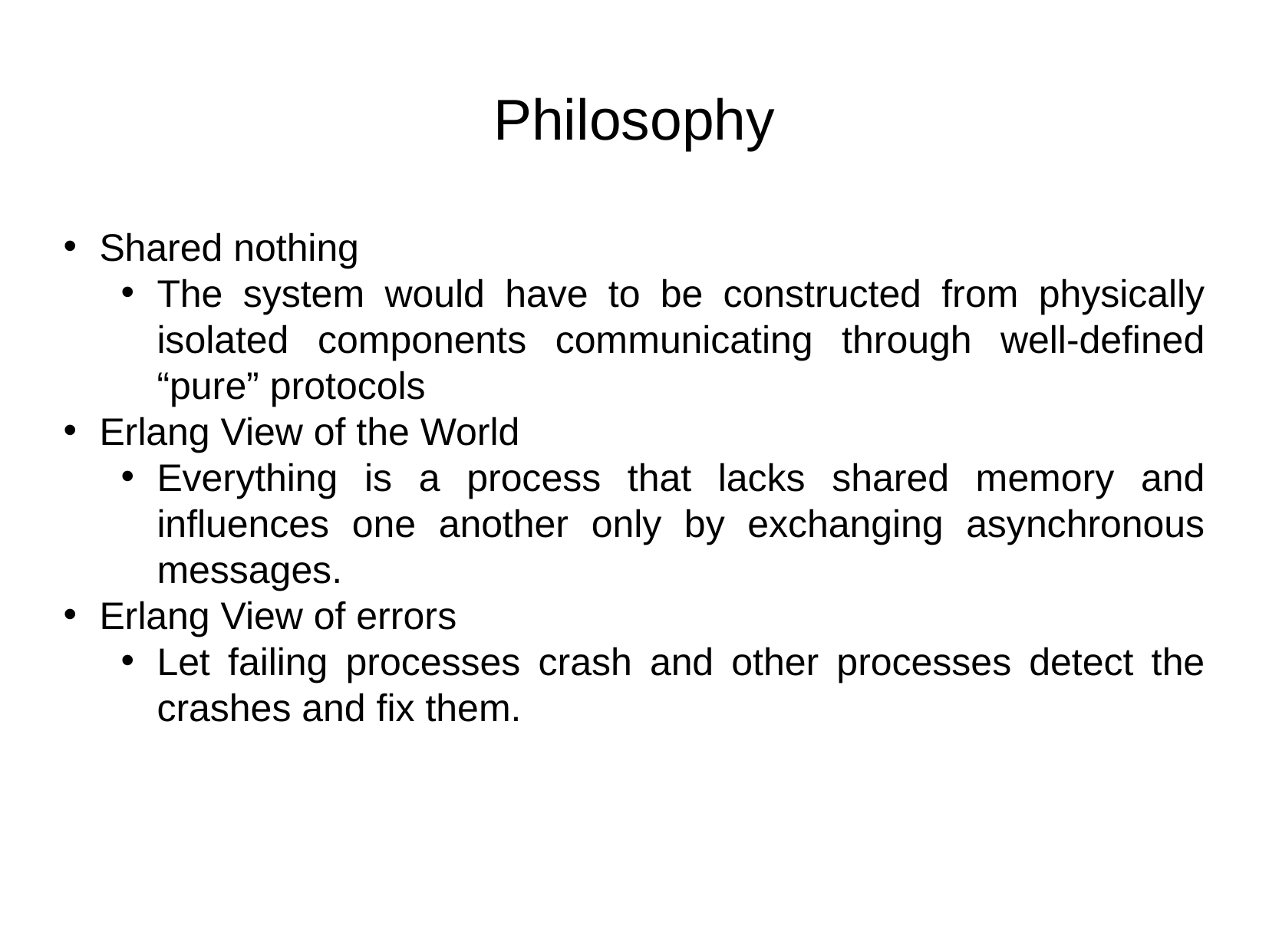

Philosophy
Shared nothing
The system would have to be constructed from physically isolated components communicating through well-defined “pure” protocols
Erlang View of the World
Everything is a process that lacks shared memory and influences one another only by exchanging asynchronous messages.
Erlang View of errors
Let failing processes crash and other processes detect the crashes and fix them.